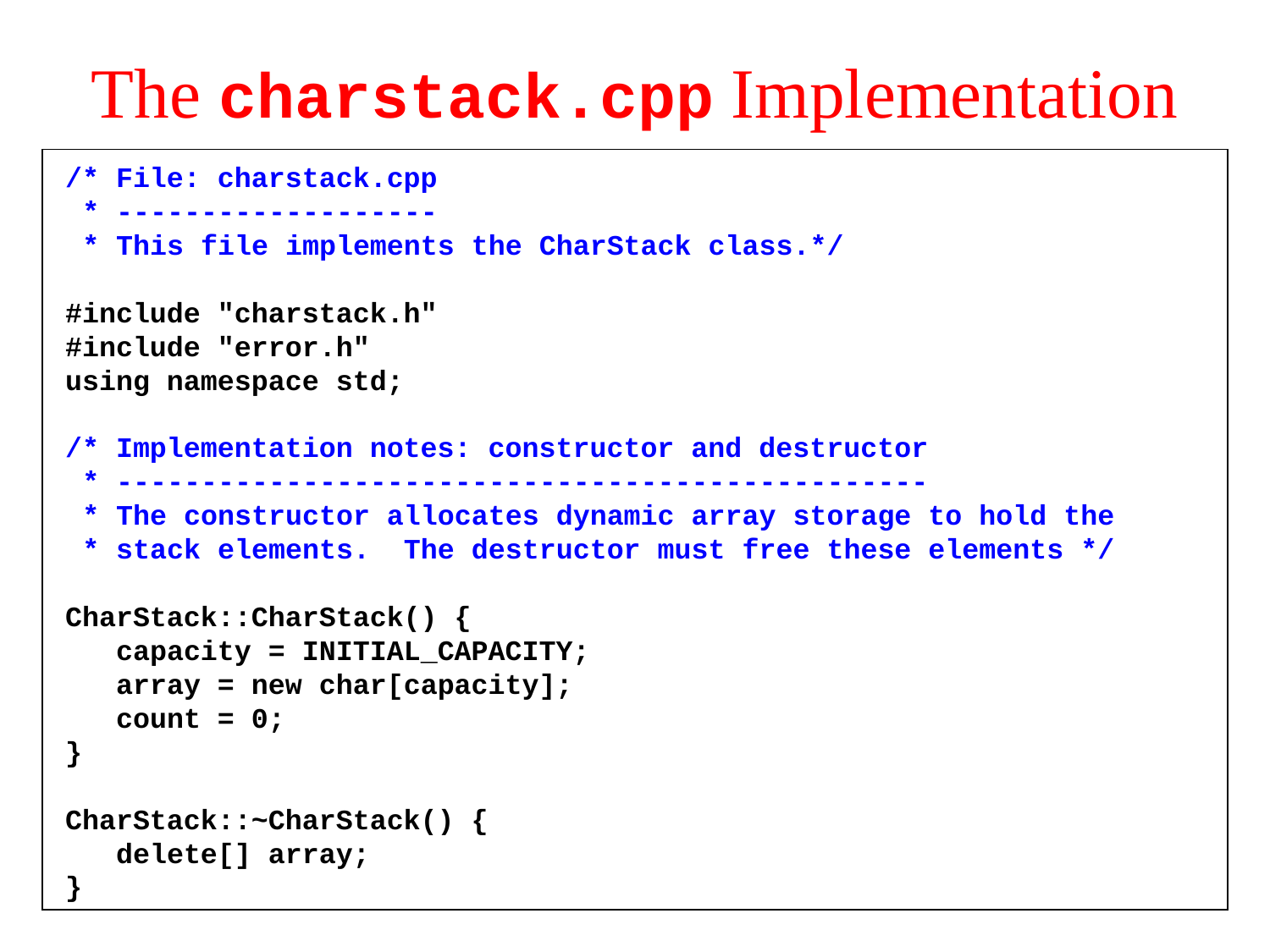

# The charstack.cpp Implementation

/* File: charstack.cpp
 * -------------------
 * This file implements the CharStack class.*/

#include "charstack.h"
#include "error.h"
using namespace std;

/* Implementation notes: constructor and destructor
 * ------------------------------------------------
 * The constructor allocates dynamic array storage to hold the
 * stack elements.  The destructor must free these elements */

CharStack::CharStack() {
   capacity = INITIAL_CAPACITY;
   array = new char[capacity];
   count = 0;
}

CharStack::~CharStack() {
   delete[] array;
}